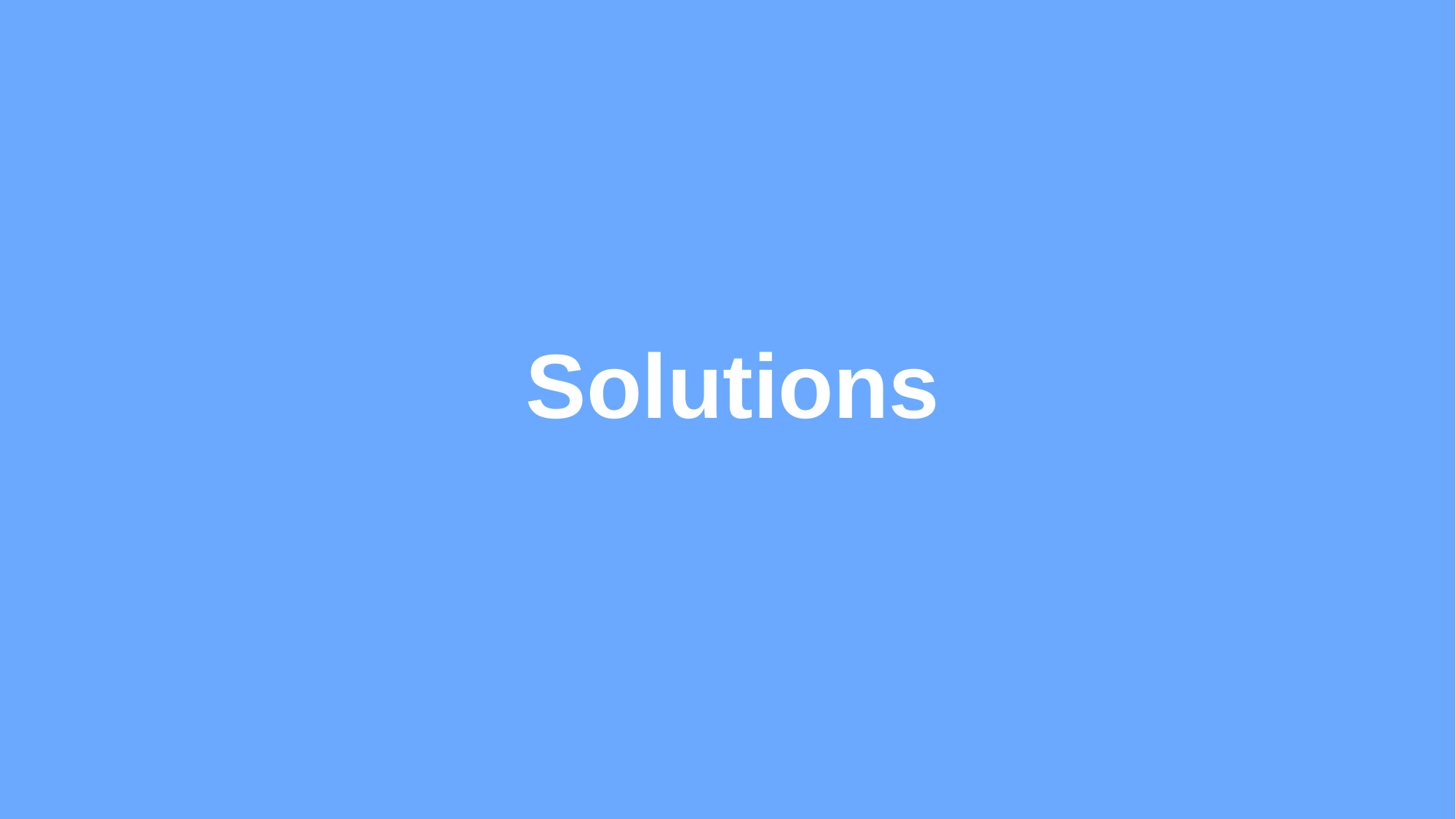

Manual / automated tagging?
# Solutions
Regulation?
Reporting?